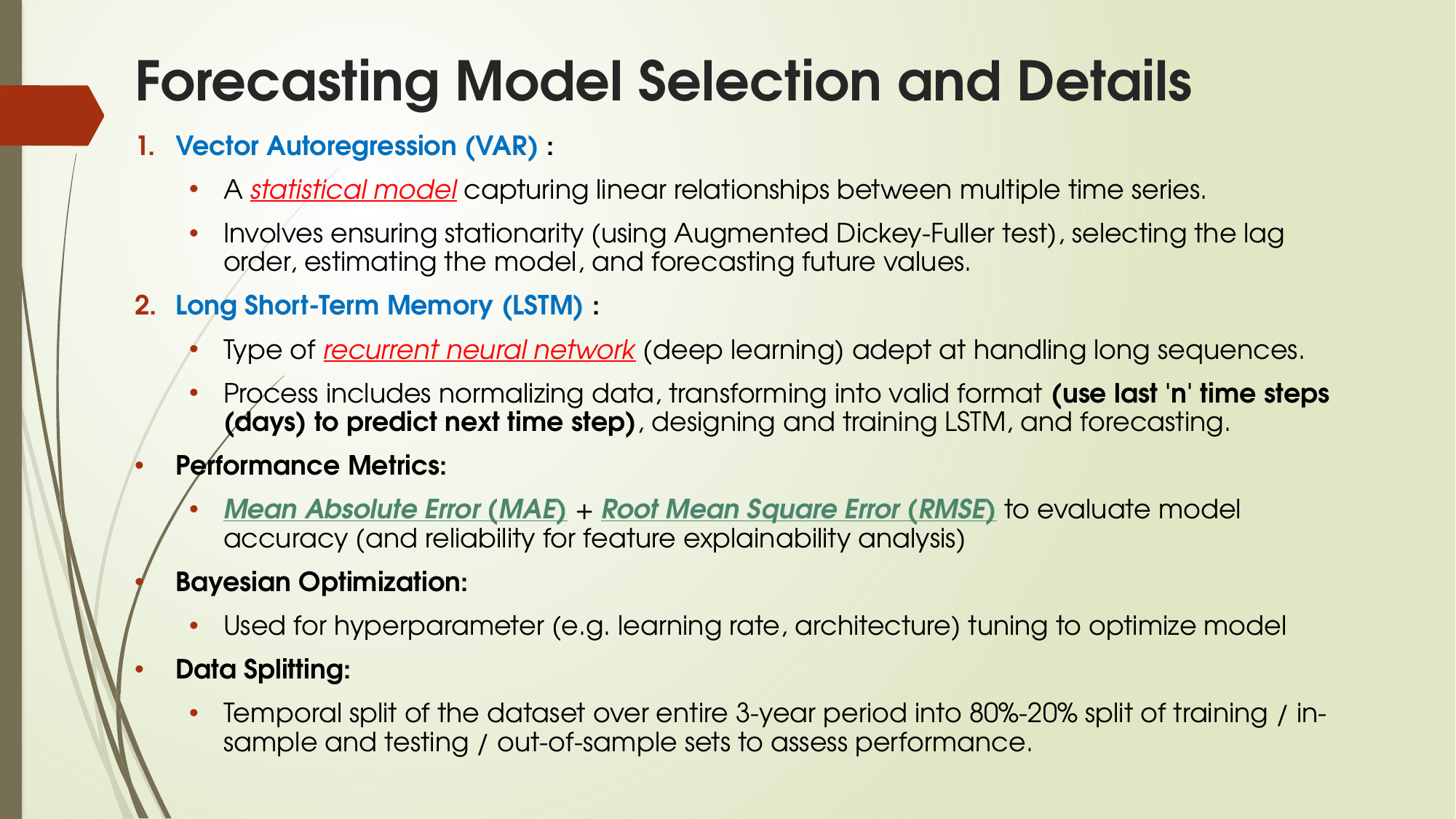

# Forecasting Model Selection and Details
Vector Autoregression (VAR) :
A statistical model capturing linear relationships between multiple time series.
Involves ensuring stationarity (using Augmented Dickey-Fuller test), selecting the lag order, estimating the model, and forecasting future values.
Long Short-Term Memory (LSTM) :
Type of recurrent neural network (deep learning) adept at handling long sequences.
Process includes normalizing data, transforming into valid format (use last 'n' time steps (days) to predict next time step), designing and training LSTM, and forecasting.
Performance Metrics:
Mean Absolute Error (MAE) + Root Mean Square Error (RMSE) to evaluate model accuracy (and reliability for feature explainability analysis)
Bayesian Optimization:
Used for hyperparameter (e.g. learning rate, architecture) tuning to optimize model
Data Splitting:
Temporal split of the dataset over entire 3-year period into 80%-20% split of training / in-sample and testing / out-of-sample sets to assess performance.